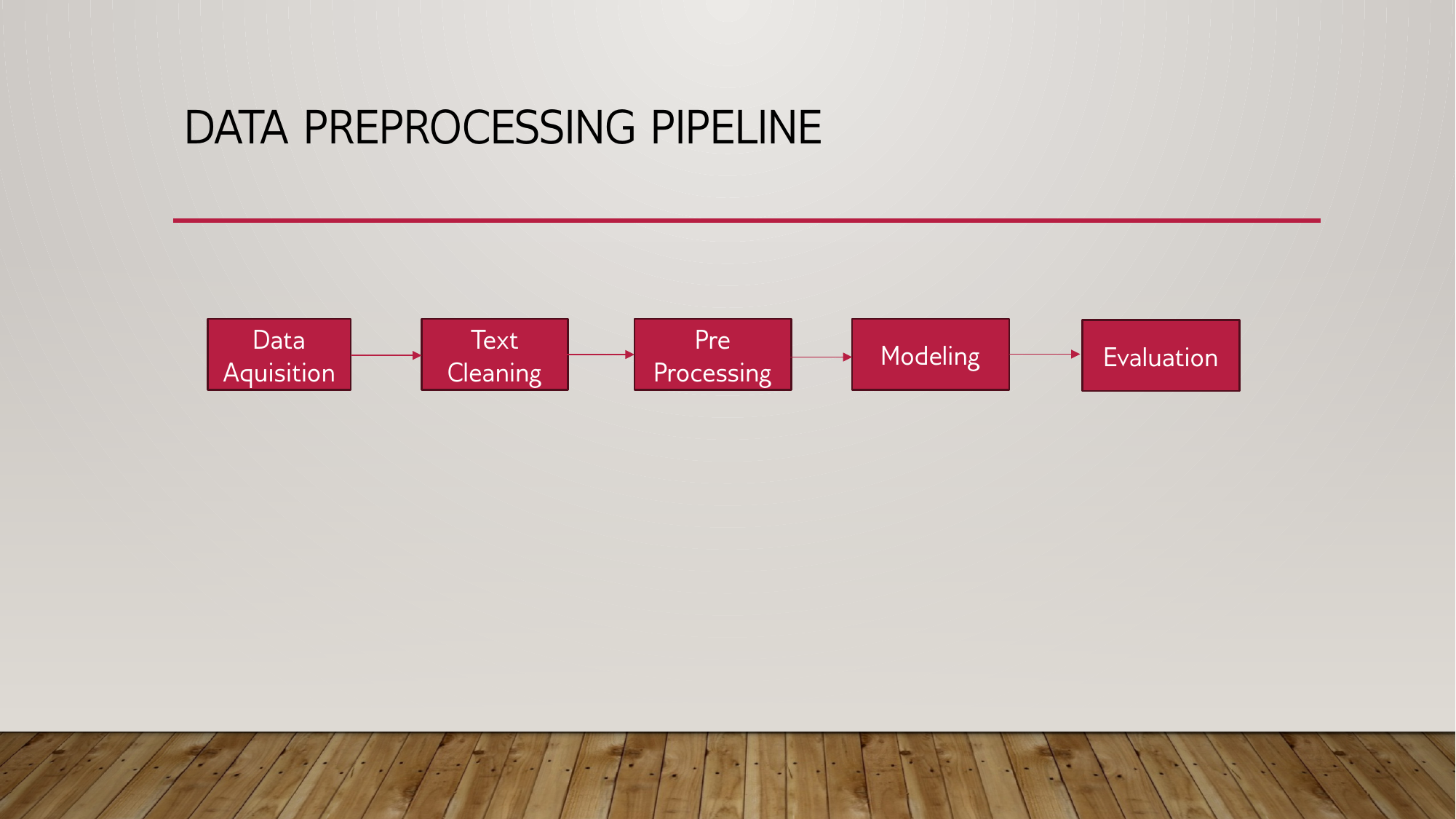

# Data Preprocessing Pipeline
Data Acquisition

Modeling
Data Aquisition

Text Cleaning
Pre Processing
Evaluation